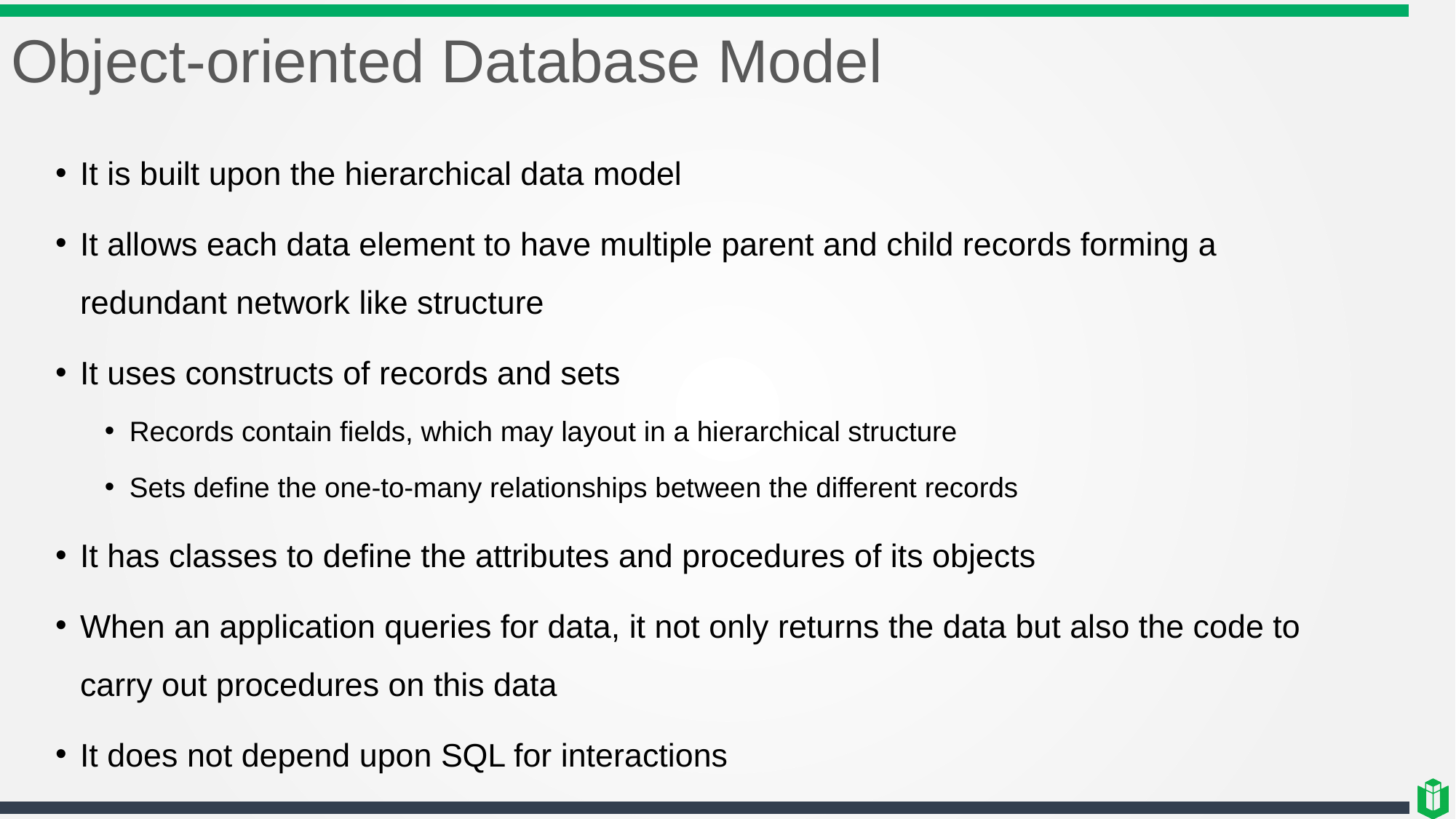

# Object-oriented Database Model

It is built upon the hierarchical data model
It allows each data element to have multiple parent and child records forming a redundant network like structure
It uses constructs of records and sets
Records contain fields, which may layout in a hierarchical structure
Sets define the one-to-many relationships between the different records
It has classes to define the attributes and procedures of its objects
When an application queries for data, it not only returns the data but also the code to carry out procedures on this data
It does not depend upon SQL for interactions